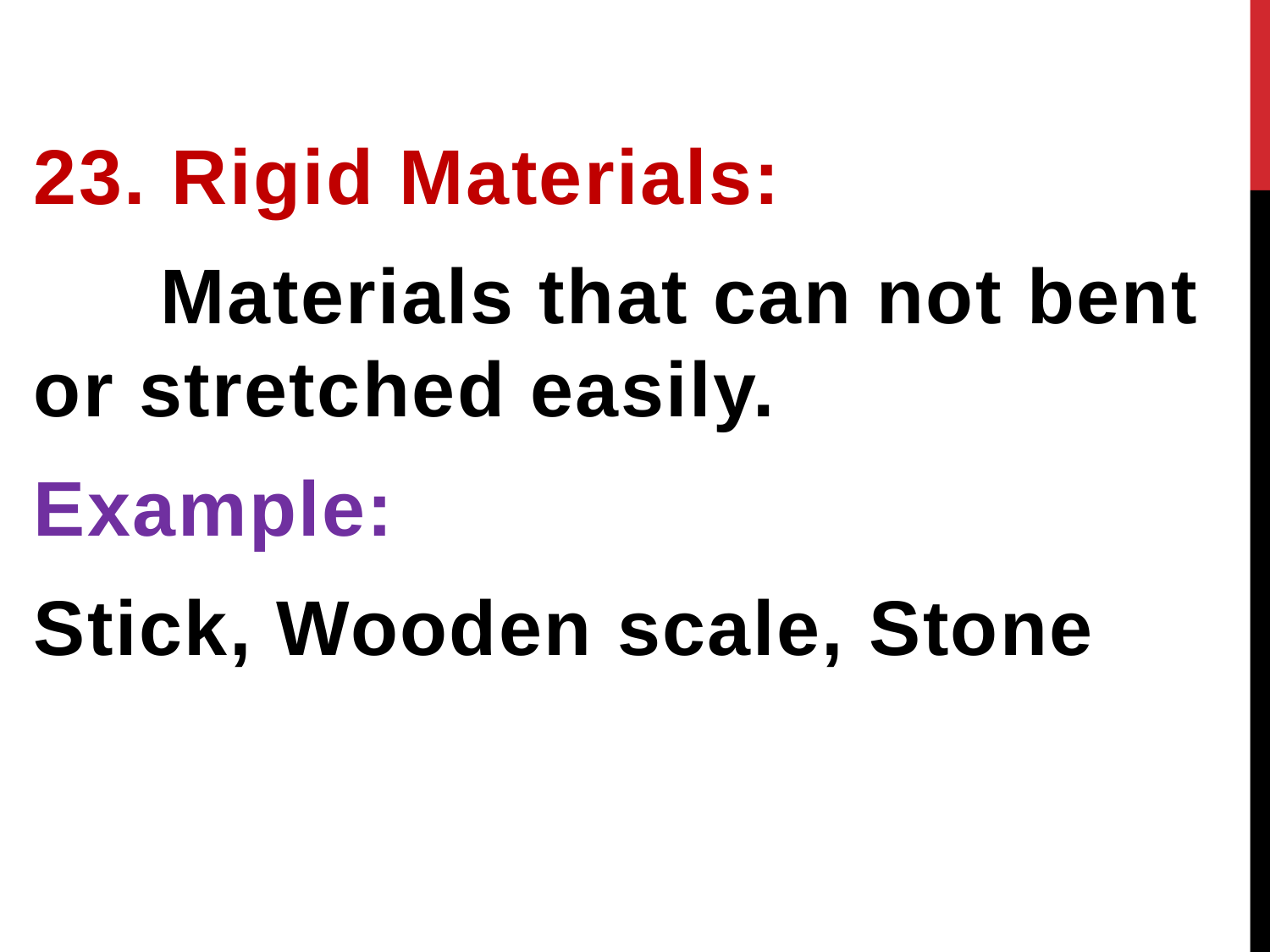

23. Rigid Materials:
	Materials that can not bent or stretched easily.
Example:
Stick, Wooden scale, Stone